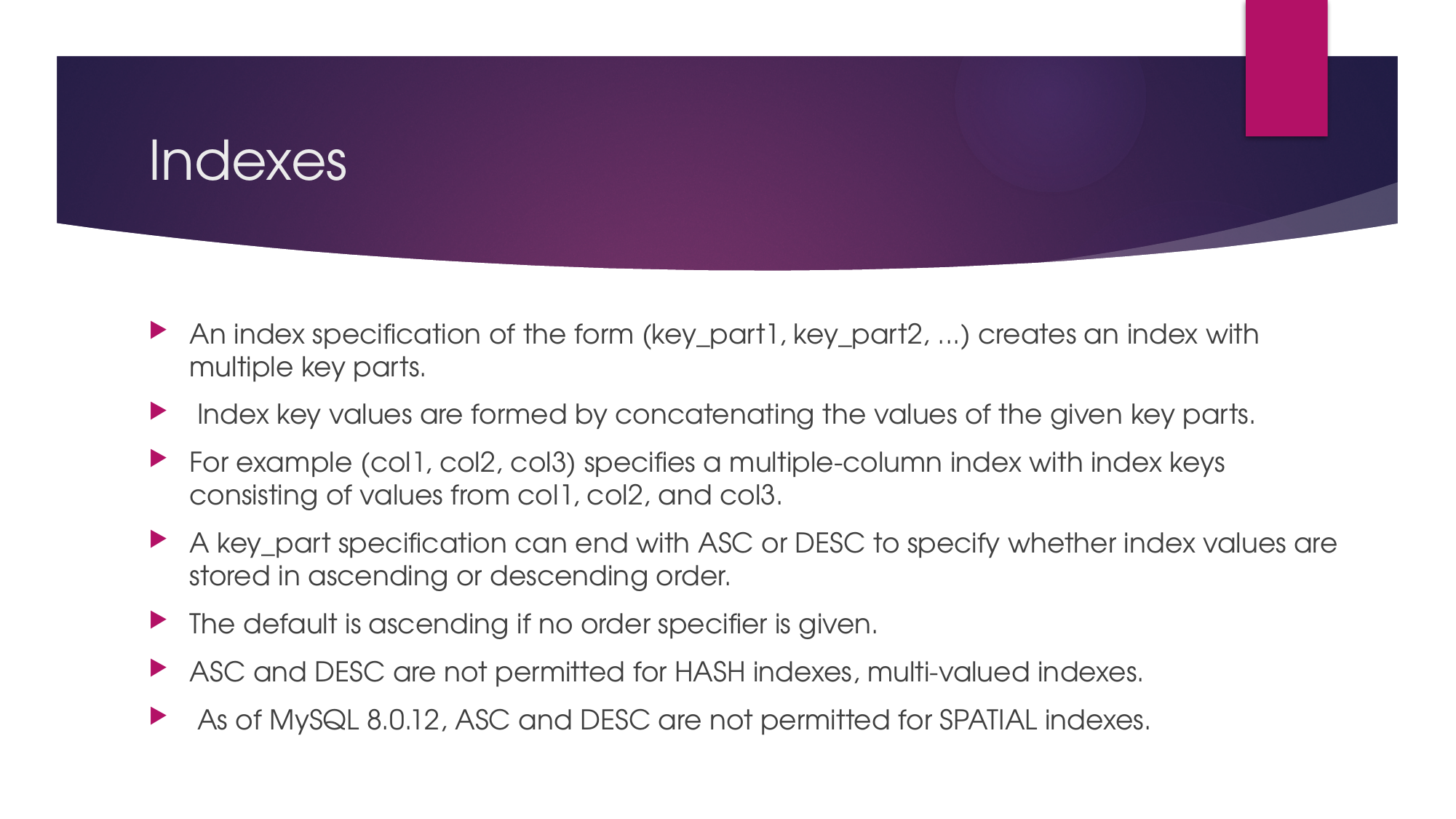

# Indexes
An index specification of the form (key_part1, key_part2, ...) creates an index with multiple key parts.
 Index key values are formed by concatenating the values of the given key parts.
For example (col1, col2, col3) specifies a multiple-column index with index keys consisting of values from col1, col2, and col3.
A key_part specification can end with ASC or DESC to specify whether index values are stored in ascending or descending order.
The default is ascending if no order specifier is given.
ASC and DESC are not permitted for HASH indexes, multi-valued indexes.
 As of MySQL 8.0.12, ASC and DESC are not permitted for SPATIAL indexes.